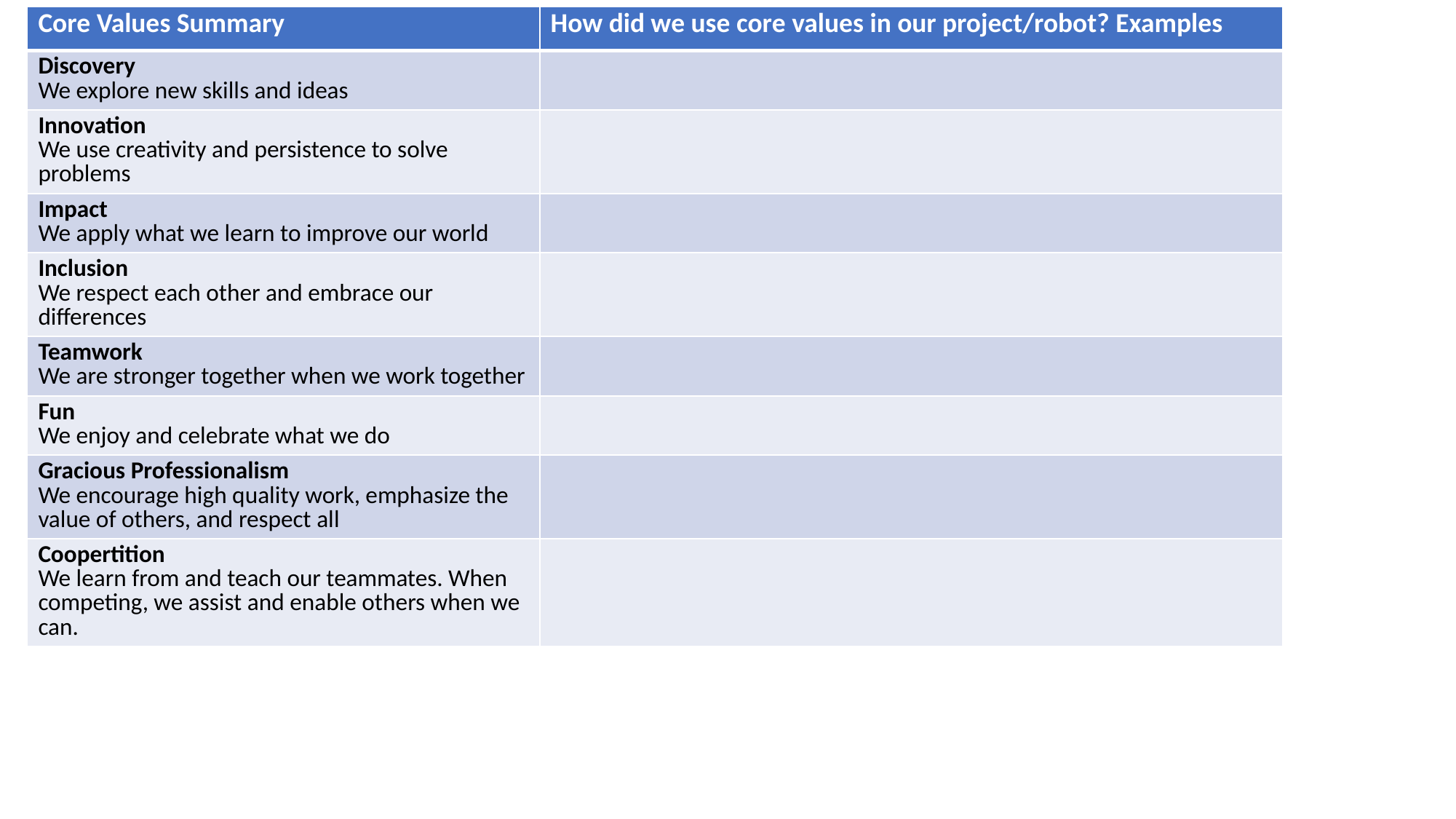

| Core Values Summary | How did we use core values in our project/robot? Examples |
| --- | --- |
| Discovery We explore new skills and ideas |  |
| Innovation We use creativity and persistence to solve problems |  |
| Impact We apply what we learn to improve our world |  |
| Inclusion We respect each other and embrace our differences |  |
| Teamwork We are stronger together when we work together |  |
| Fun We enjoy and celebrate what we do |  |
| Gracious Professionalism We encourage high quality work, emphasize the value of others, and respect all |  |
| Coopertition We learn from and teach our teammates. When competing, we assist and enable others when we can. |  |
# Robot Design Summary